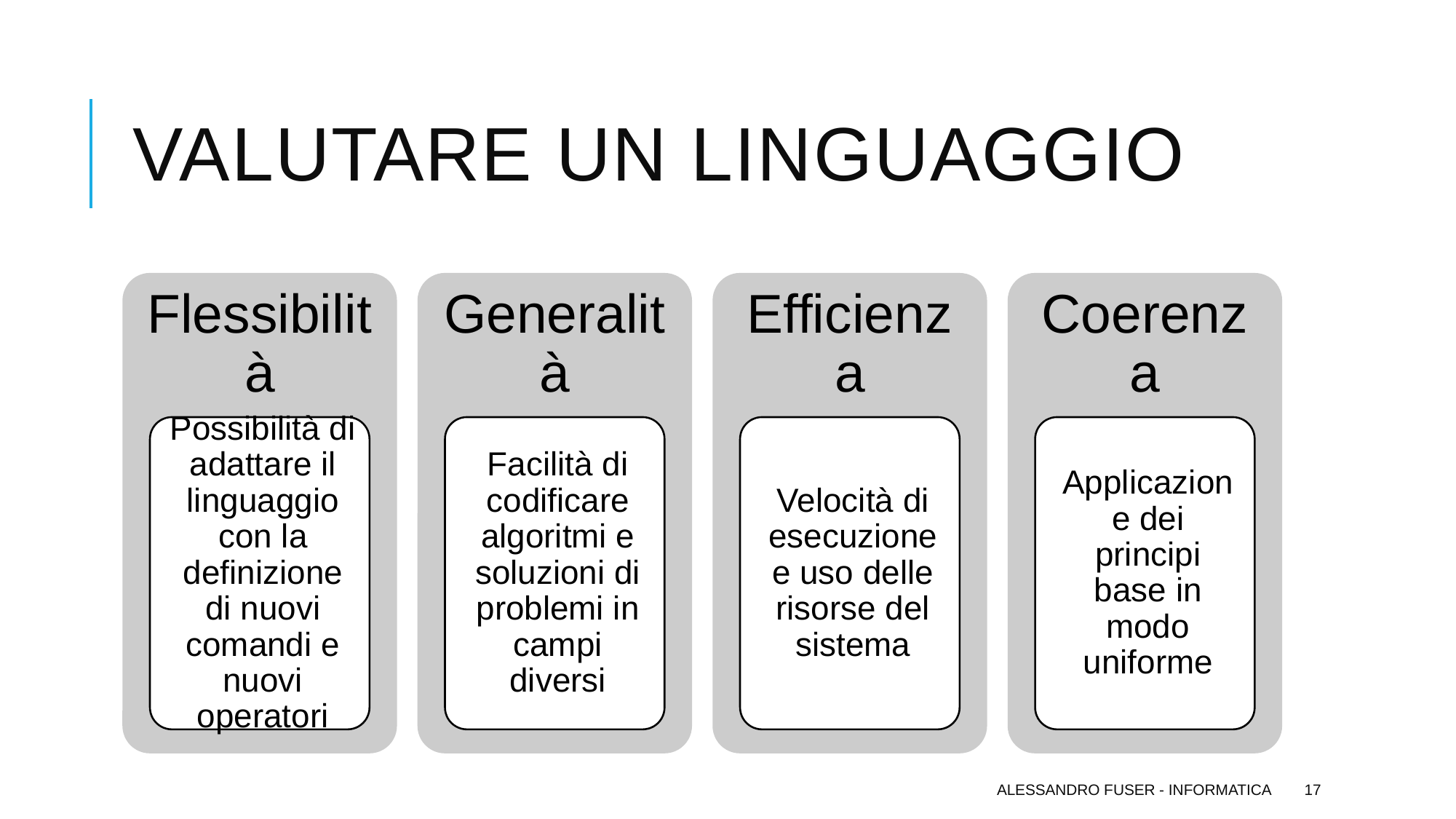

# Valutare un linguaggio
Flessibilità
Possibilità di adattare il linguaggio con la definizione di nuovi comandi e nuovi operatori
Generalità
Facilità di codificare algoritmi e soluzioni di problemi in campi diversi
Efficienza
Velocità di esecuzione e uso delle risorse del sistema
Coerenza
Applicazione dei principi base in modo uniforme
Alessandro Fuser - Informatica
17